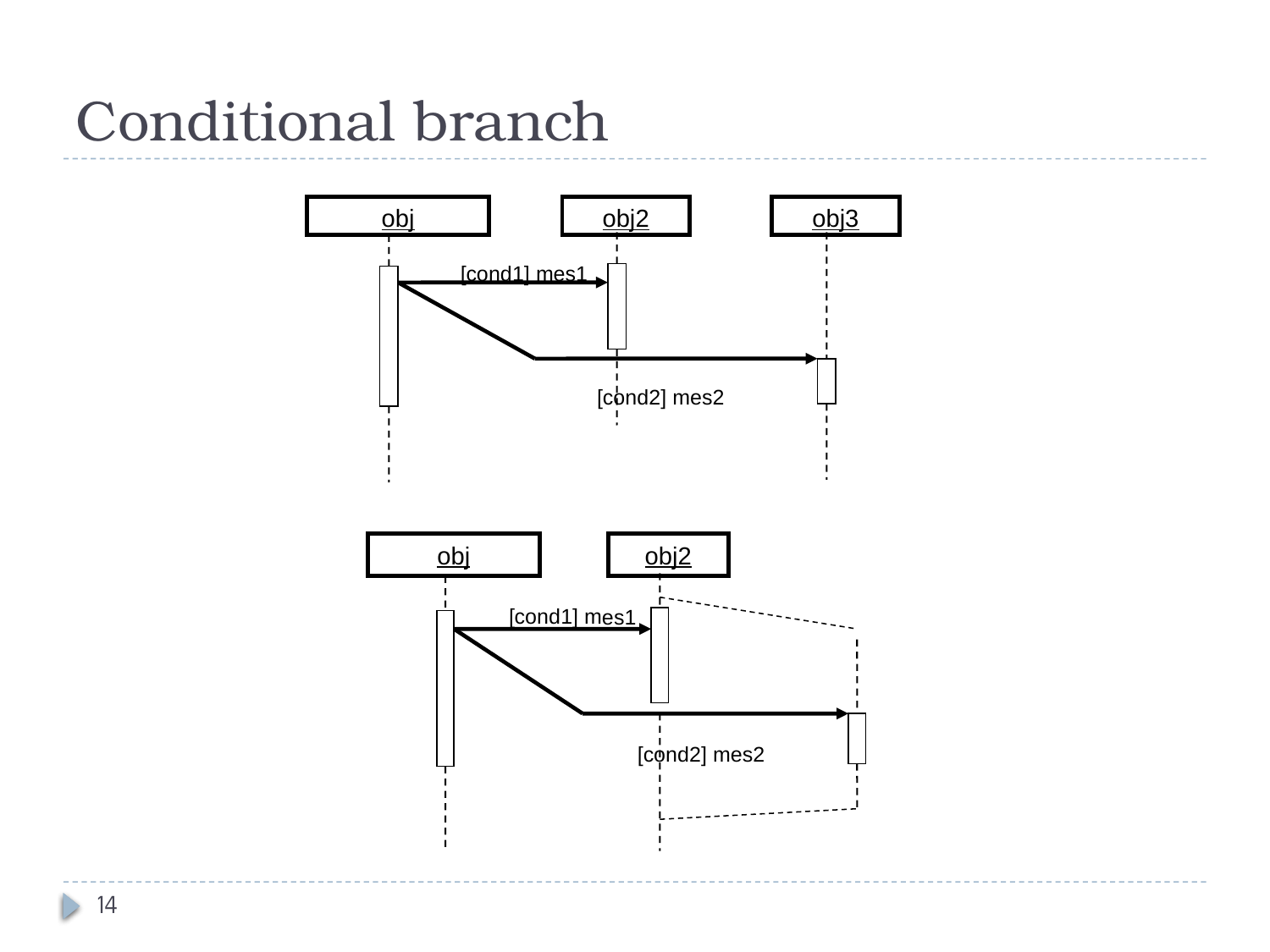

# Conditional branch

obj

obj2

obj3

 [cond1] mes1

 [cond2] mes2

obj

obj2

 [cond1] mes1

 [cond2] mes2

14